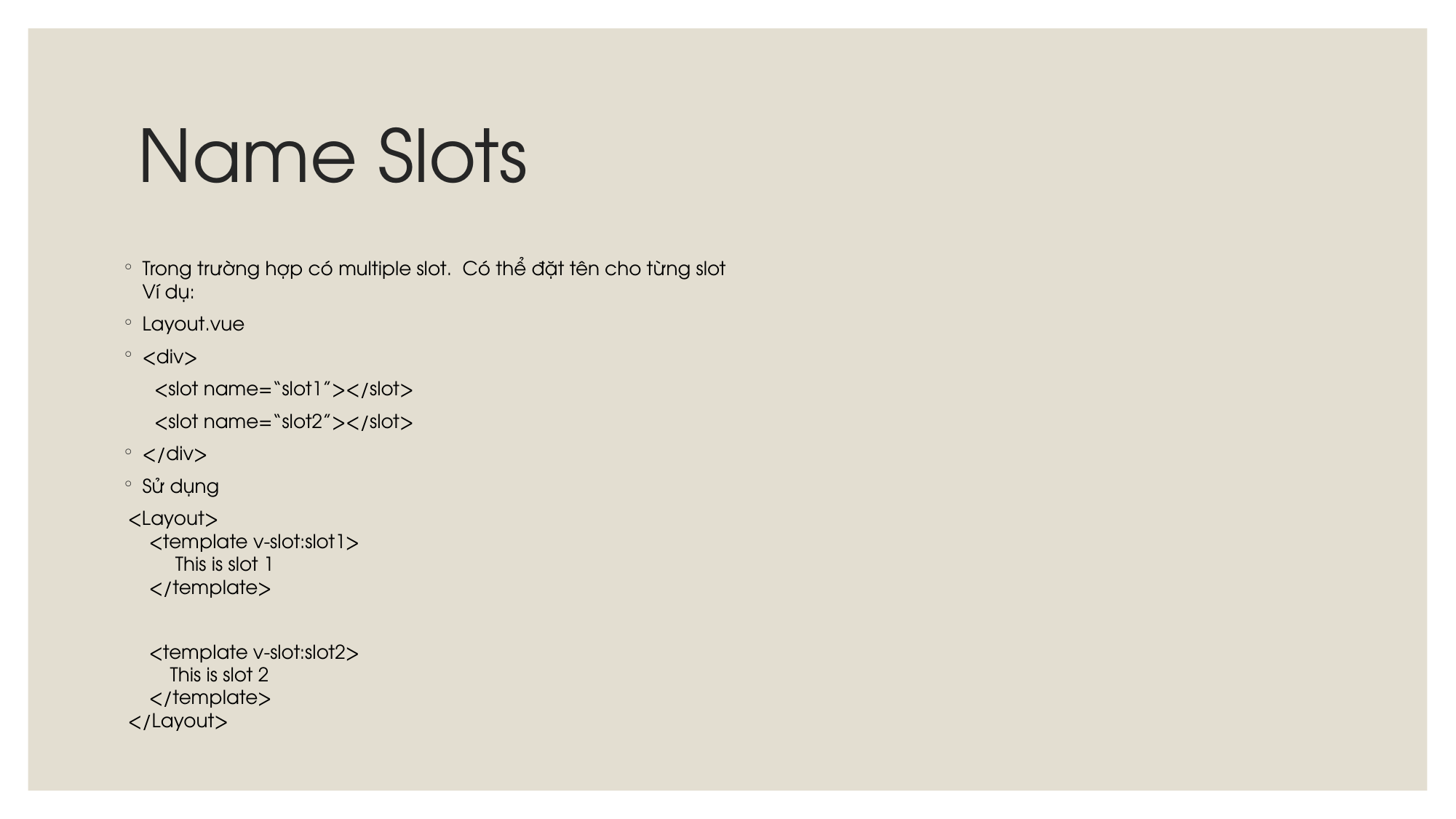

# Name Slots
Trong trường hợp có multiple slot.  Có thể đặt tên cho từng slot
Ví dụ:
Layout.vue
<div>
      <slot name=“slot1”></slot>
      <slot name=“slot2”></slot>
</div>
Sử dụng
 <Layout>
     <template v-slot:slot1>
          This is slot 1
     </template>

     <template v-slot:slot2>
         This is slot 2
     </template>
 </Layout>